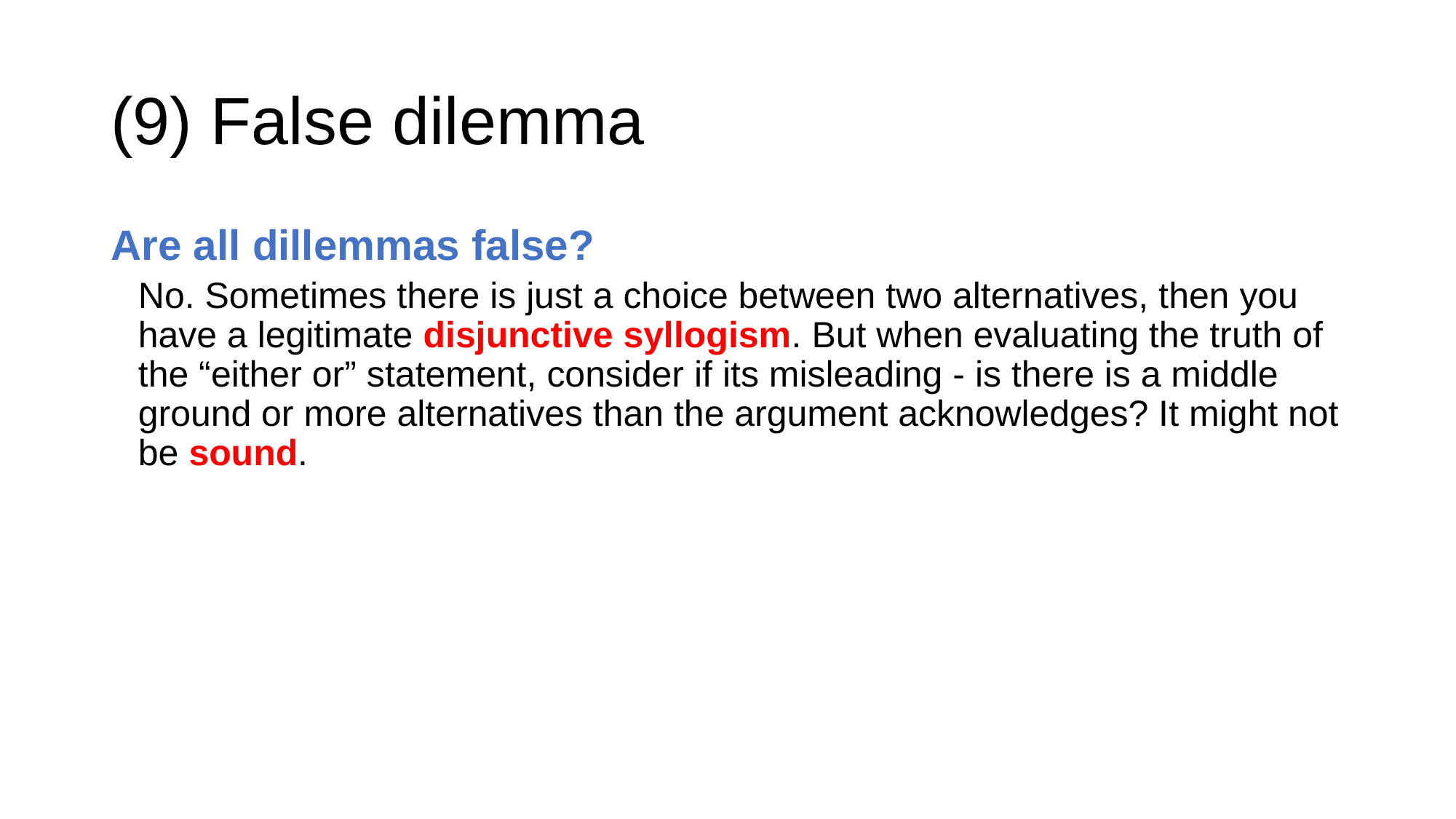

# (9) False dilemma
Are all dillemmas false?
No. Sometimes there is just a choice between two alternatives, then you have a legitimate disjunctive syllogism. But when evaluating the truth of the “either or” statement, consider if its misleading - is there is a middle ground or more alternatives than the argument acknowledges? It might not be sound.